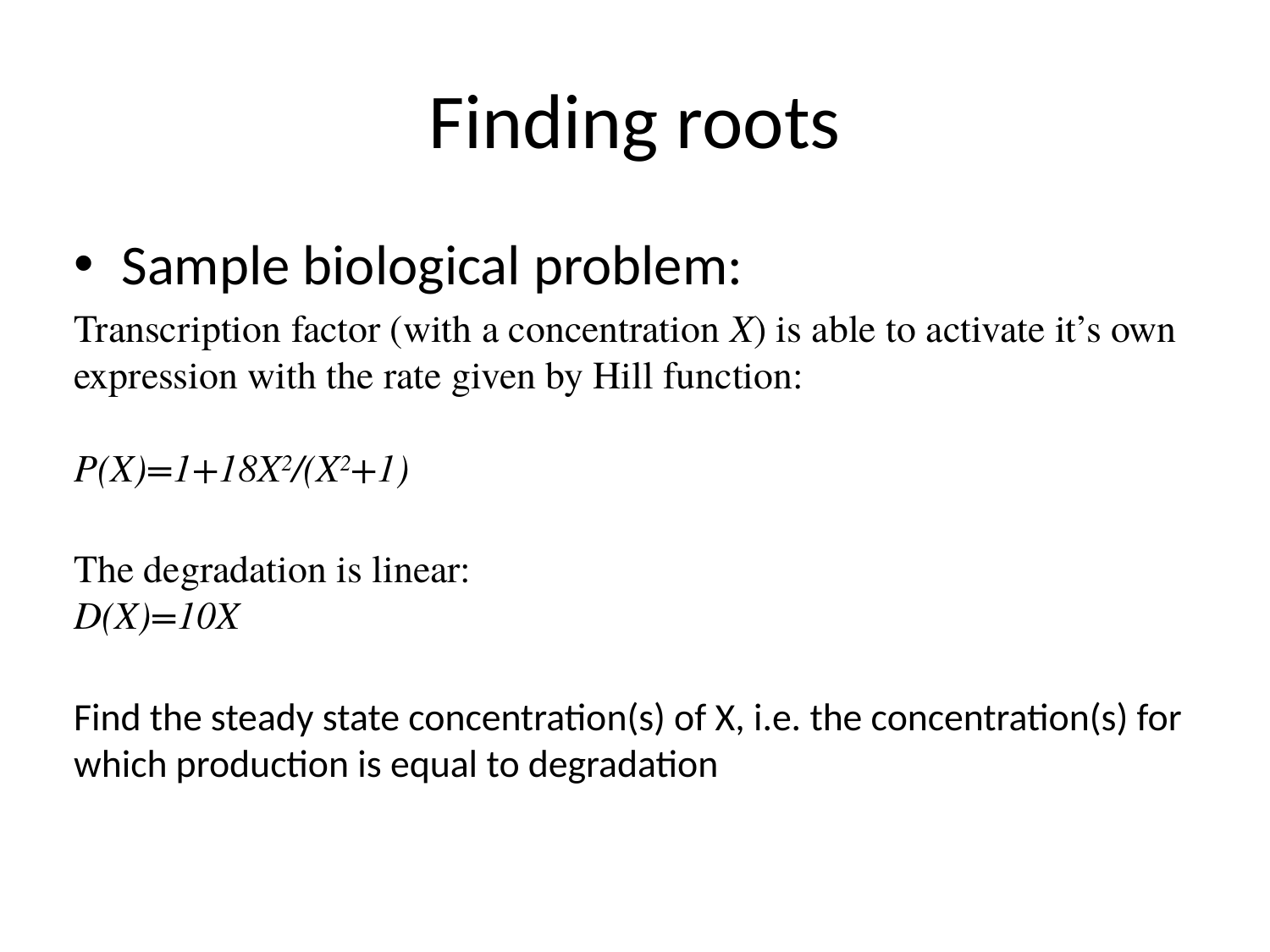

# Finding roots
Sample biological problem:
Transcription factor (with a concentration X) is able to activate it’s own expression with the rate given by Hill function:
P(X)=1+18X2/(X2+1)
The degradation is linear:
D(X)=10X
Find the steady state concentration(s) of X, i.e. the concentration(s) for which production is equal to degradation